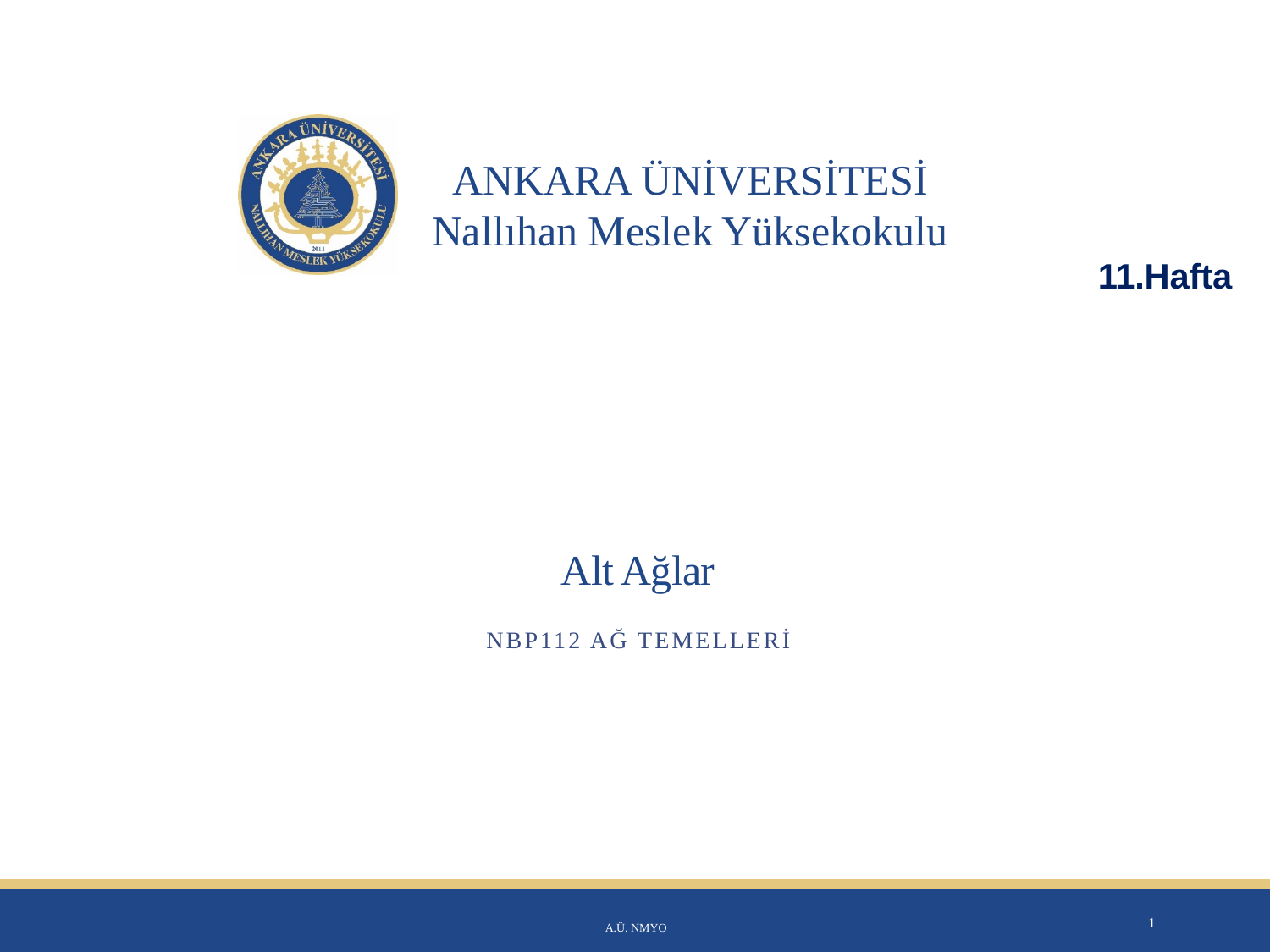

11.Hafta
# Alt Ağlar
Nbp112 ağ temelleri

A.Ü. NMYO
1